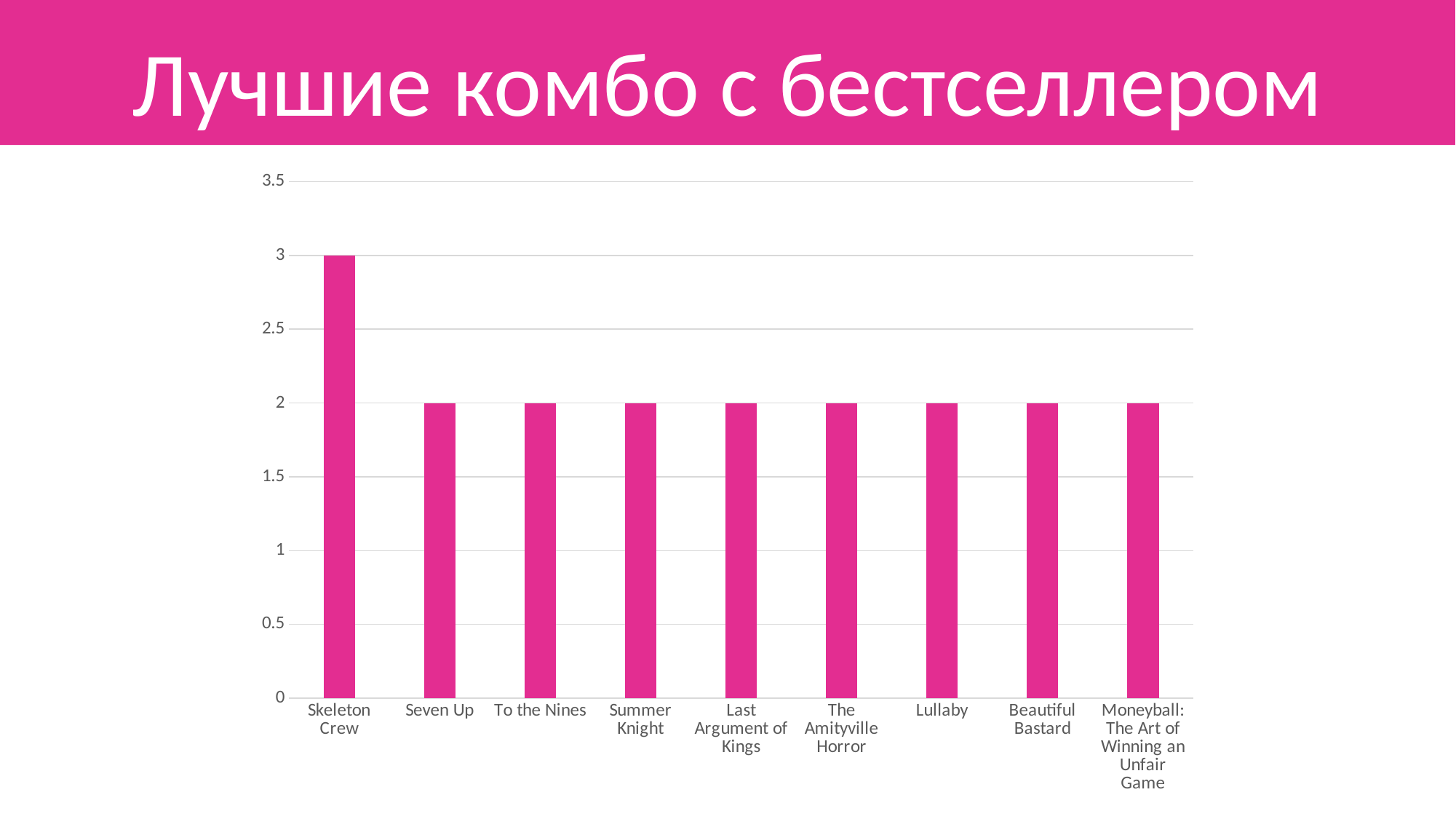

Лучшие комбо с бестселлером

### Chart

| Category | 3 |
|---|---|
| Skeleton Crew | 3.0 |
| Seven Up | 2.0 |
| To the Nines | 2.0 |
| Summer Knight | 2.0 |
| Last Argument of Kings | 2.0 |
| The Amityville Horror | 2.0 |
| Lullaby | 2.0 |
| Beautiful Bastard | 2.0 |
| Moneyball: The Art of Winning an Unfair Game | 2.0 |